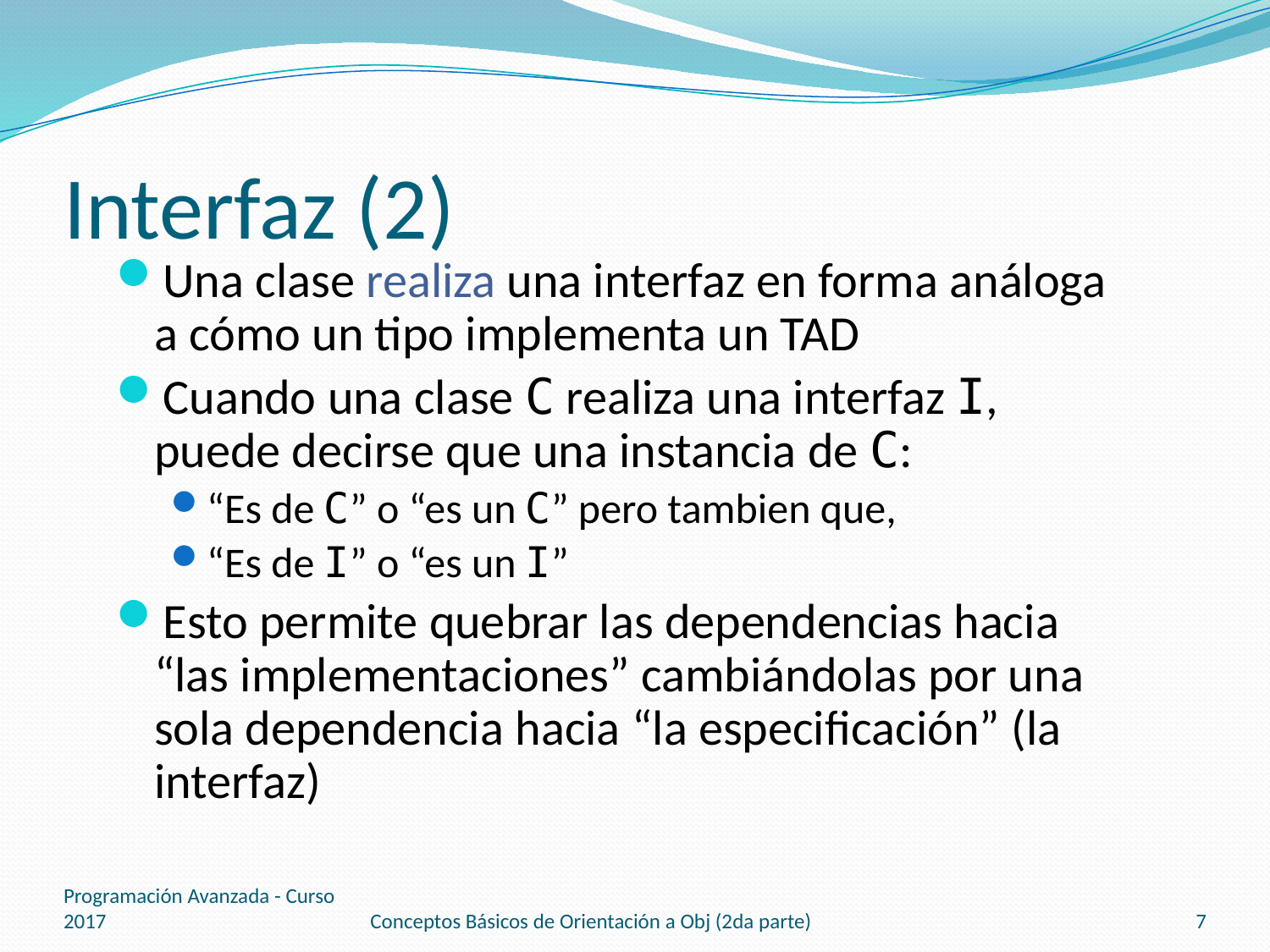

# Interfaz (2)
Una clase realiza una interfaz en forma análoga a cómo un tipo implementa un TAD
Cuando una clase C realiza una interfaz I, puede decirse que una instancia de C:
“Es de C” o “es un C” pero tambien que,
“Es de I” o “es un I”
Esto permite quebrar las dependencias hacia “las implementaciones” cambiándolas por una sola dependencia hacia “la especificación” (la interfaz)
Programación Avanzada - Curso 2017
Conceptos Básicos de Orientación a Obj (2da parte)
7